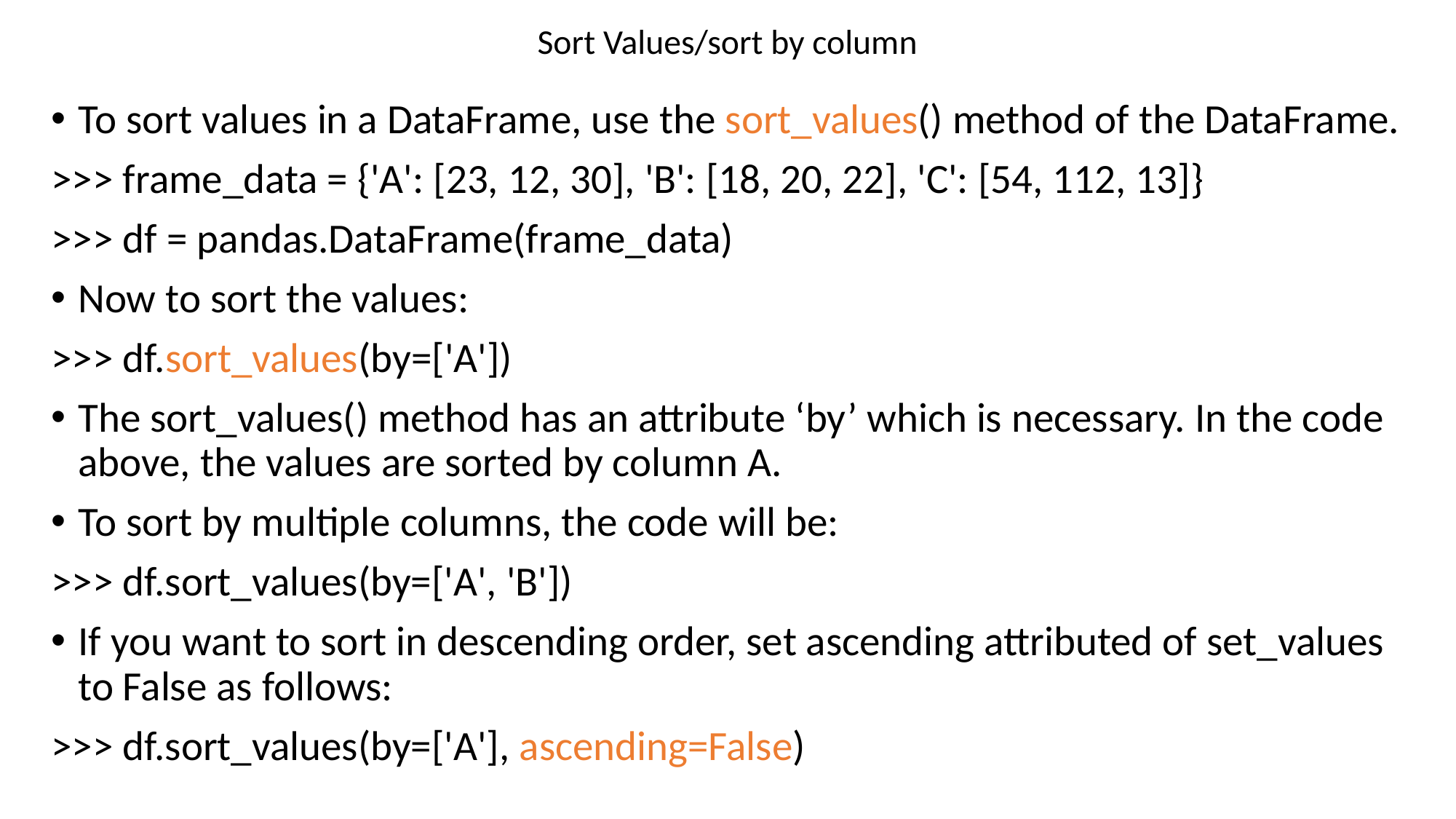

# Sort Values/sort by column
To sort values in a DataFrame, use the sort_values() method of the DataFrame.
>>> frame_data = {'A': [23, 12, 30], 'B': [18, 20, 22], 'C': [54, 112, 13]}
>>> df = pandas.DataFrame(frame_data)
Now to sort the values:
>>> df.sort_values(by=['A'])
The sort_values() method has an attribute ‘by’ which is necessary. In the code above, the values are sorted by column A.
To sort by multiple columns, the code will be:
>>> df.sort_values(by=['A', 'B'])
If you want to sort in descending order, set ascending attributed of set_values to False as follows:
>>> df.sort_values(by=['A'], ascending=False)